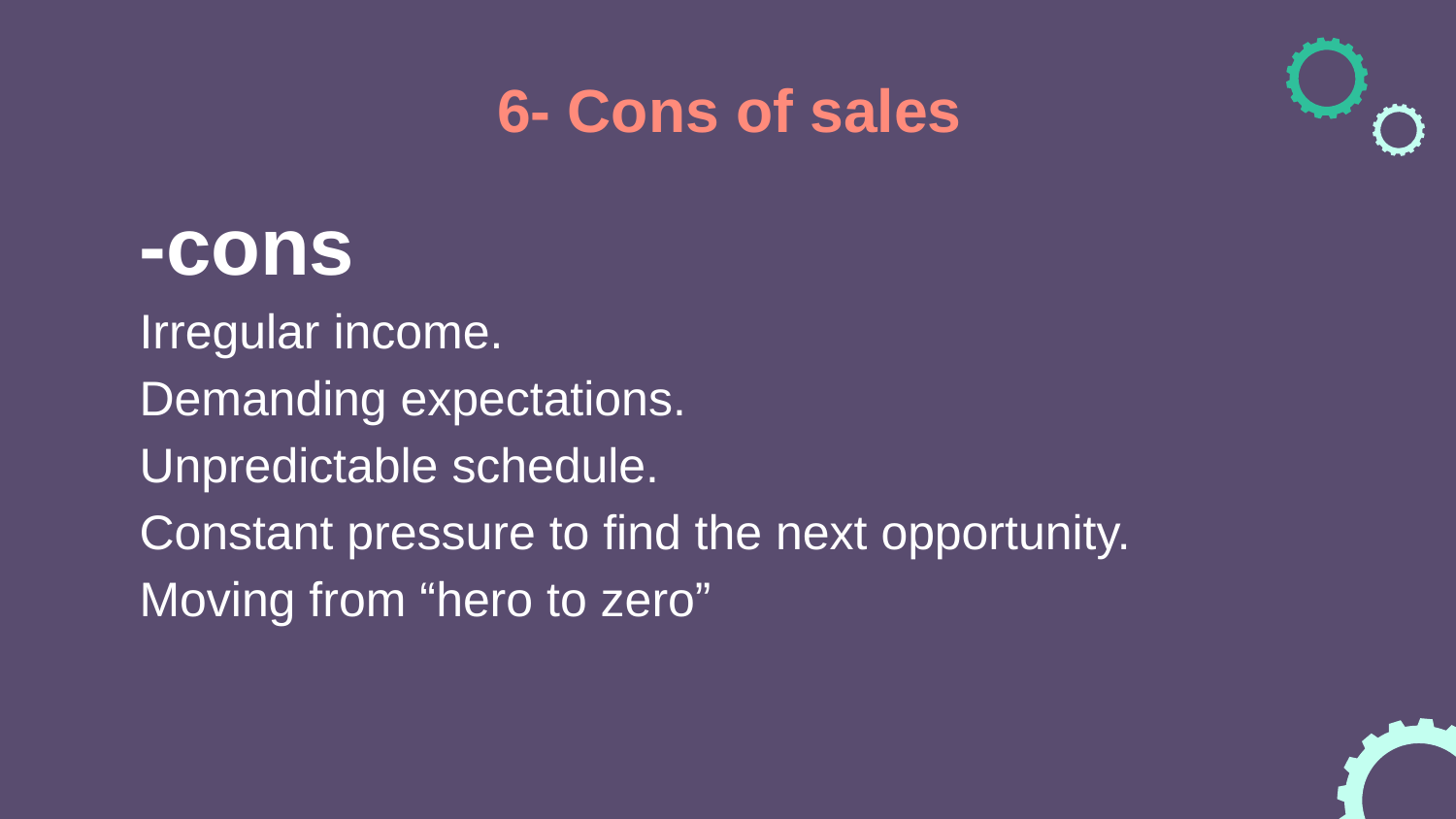

# 6- Cons of sales
-cons
Irregular income.
Demanding expectations.
Unpredictable schedule.
Constant pressure to find the next opportunity.
Moving from “hero to zero”